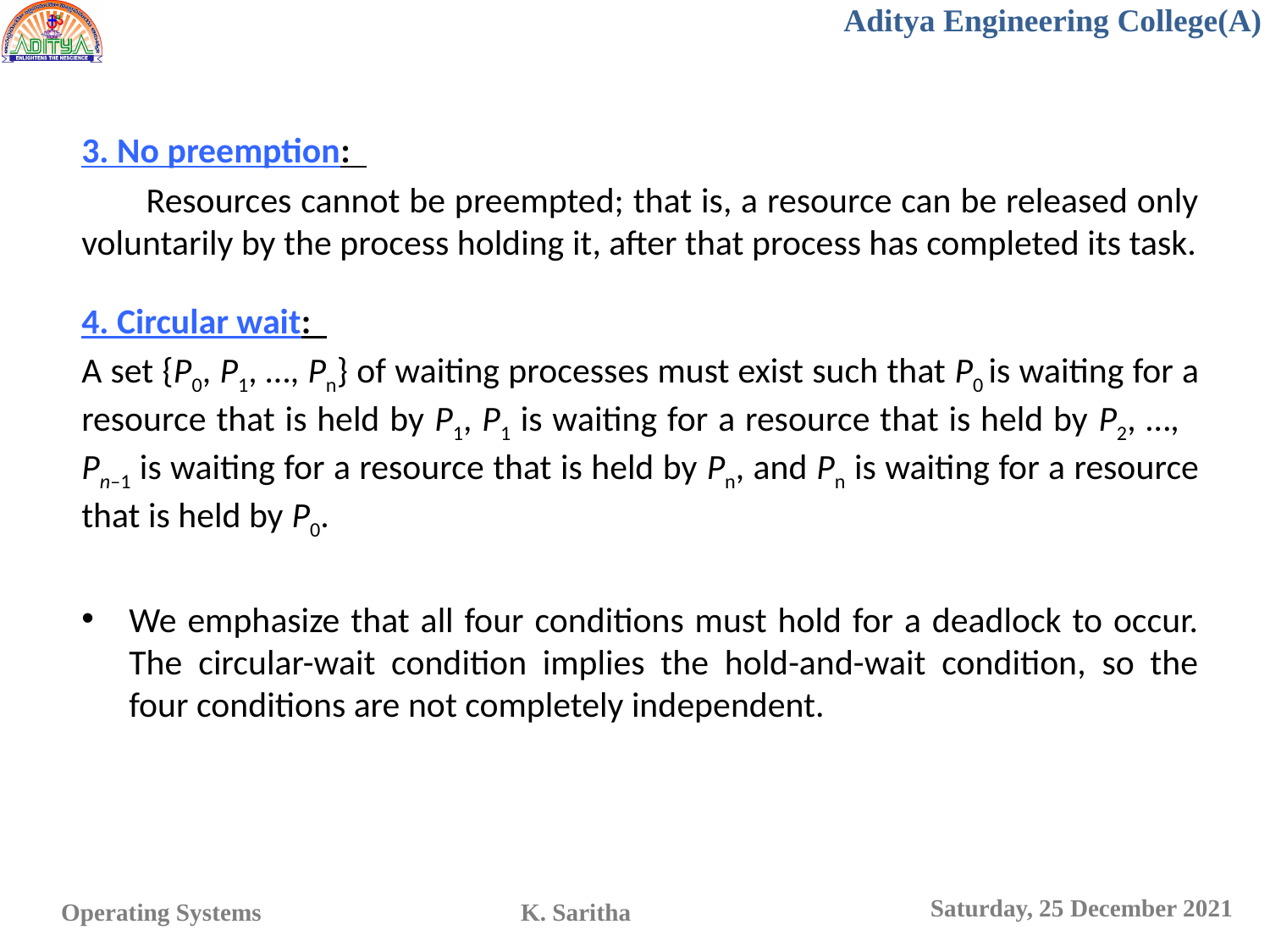

3. No preemption:
       Resources cannot be preempted; that is, a resource can be released only voluntarily by the process holding it, after that process has completed its task.

4. Circular wait:
A set {P0, P1, …, Pn} of waiting processes must exist such that P0 is waiting for a resource that is held by P1, P1 is waiting for a resource that is held by P2, …,   Pn–1 is waiting for a resource that is held by Pn, and Pn is waiting for a resource that is held by P0.

We emphasize that all four conditions must hold for a deadlock to occur. The circular-wait condition implies the hold-and-wait condition, so the four conditions are not completely independent.